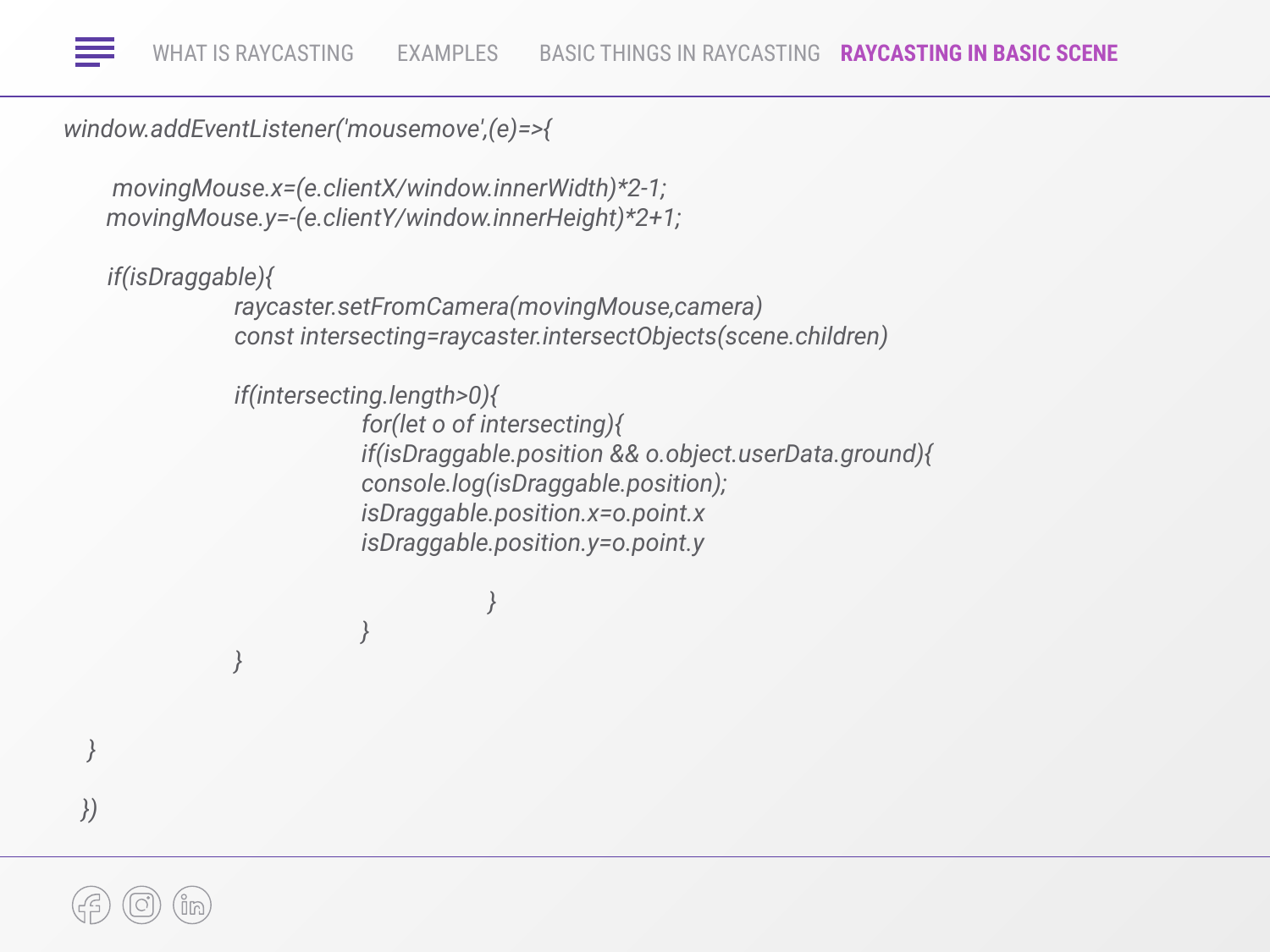

BASIC THINGS IN RAYCASTING
RAYCASTING IN BASIC SCENE
EXAMPLES

WHAT IS RAYCASTING

window.addEventListener('mousemove',(e)=>{

        movingMouse.x=(e.clientX/window.innerWidth)*2-1;
       movingMouse.y=-(e.clientY/window.innerHeight)*2+1;
if(isDraggable){
        	raycaster.setFromCamera(movingMouse,camera)
        	const intersecting=raycaster.intersectObjects(scene.children)

        	if(intersecting.length>0){
                		for(let o of intersecting){
                    		if(isDraggable.position && o.object.userData.ground){
                        		console.log(isDraggable.position);
                        		isDraggable.position.x=o.point.x
                        		isDraggable.position.y=o.point.y

				}
                		}
        	}

    }

   })